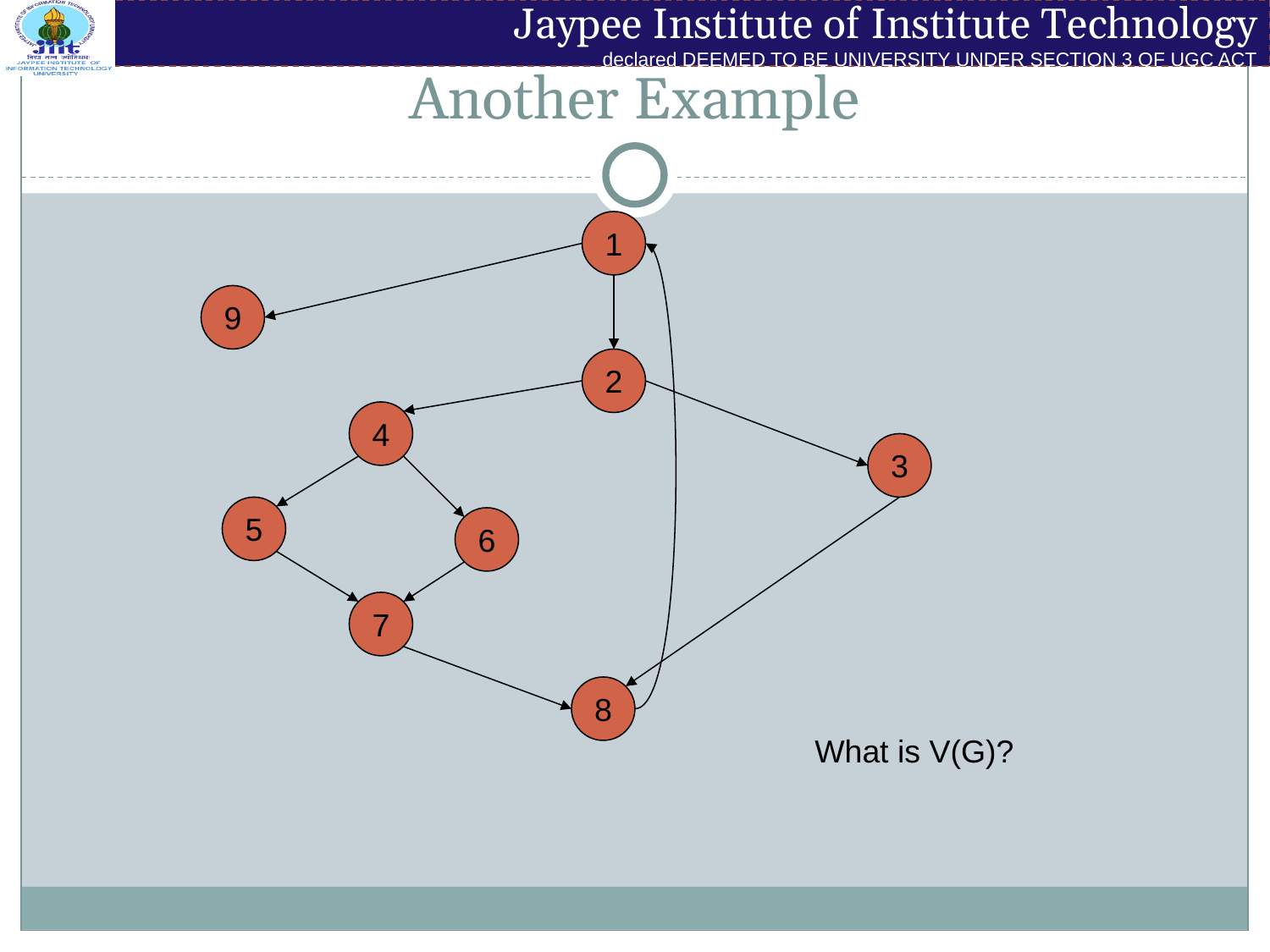

# Another Example
1
9
2
4
3
5
6
7
8
What is V(G)?